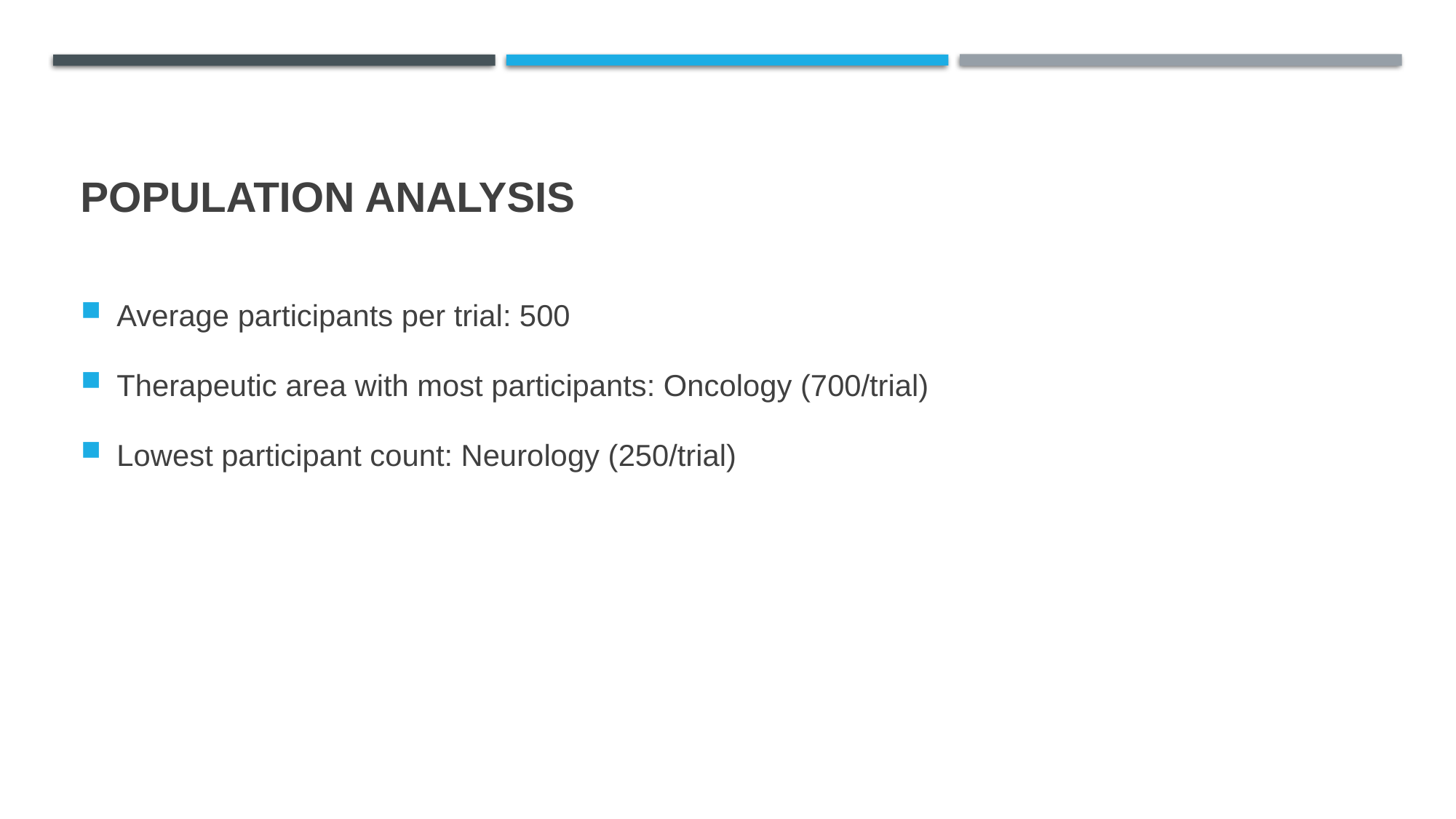

# Population Analysis

Average participants per trial: 500
Therapeutic area with most participants: Oncology (700/trial)
Lowest participant count: Neurology (250/trial)